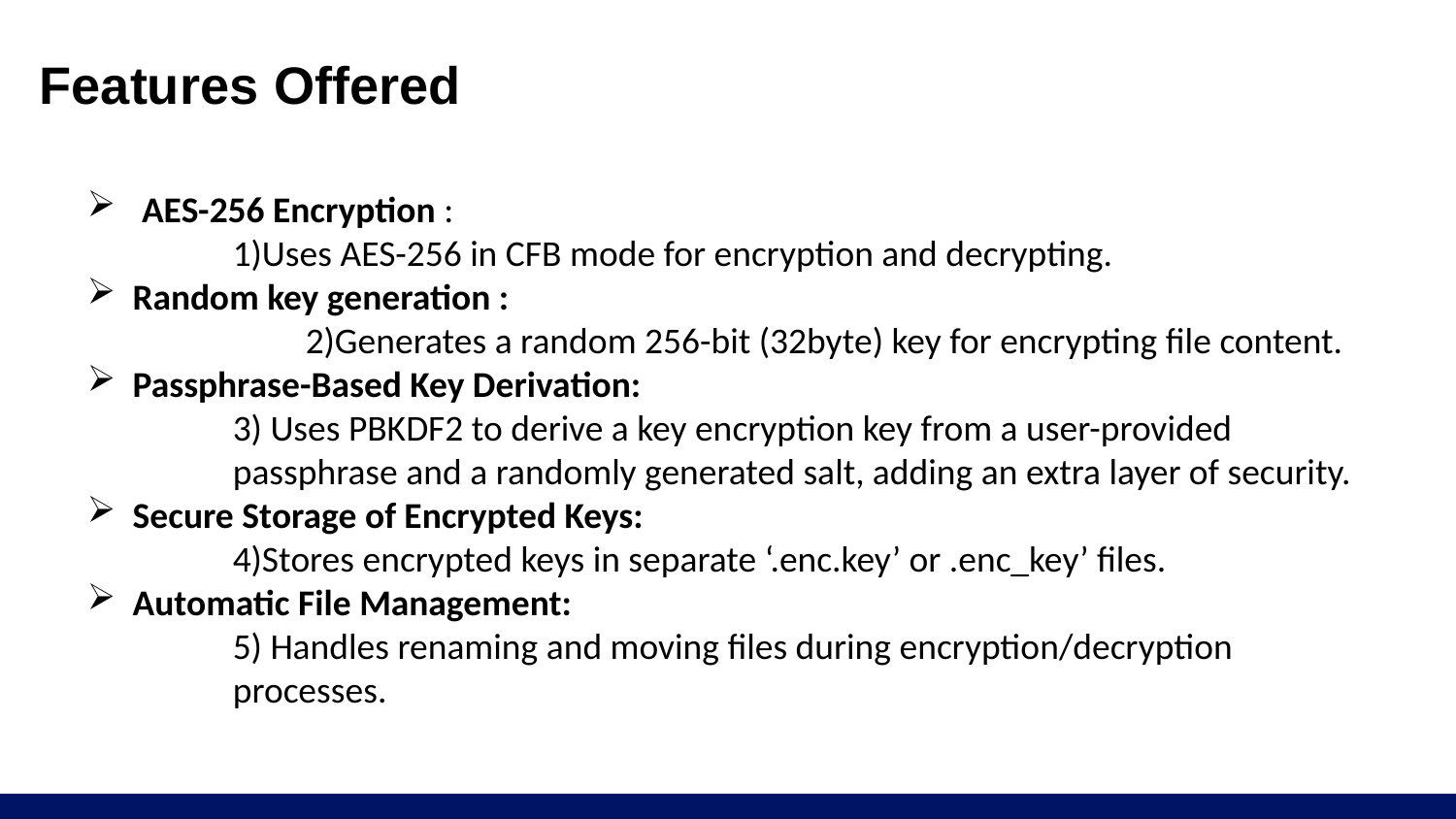

# Features Offered
AES-256 Encryption :
	1)Uses AES-256 in CFB mode for encryption and decrypting.
Random key generation :
	2)Generates a random 256-bit (32byte) key for encrypting file content.
Passphrase-Based Key Derivation:
3) Uses PBKDF2 to derive a key encryption key from a user-provided passphrase and a randomly generated salt, adding an extra layer of security.
Secure Storage of Encrypted Keys:
4)Stores encrypted keys in separate ‘.enc.key’ or .enc_key’ files.
Automatic File Management:
5) Handles renaming and moving files during encryption/decryption processes.